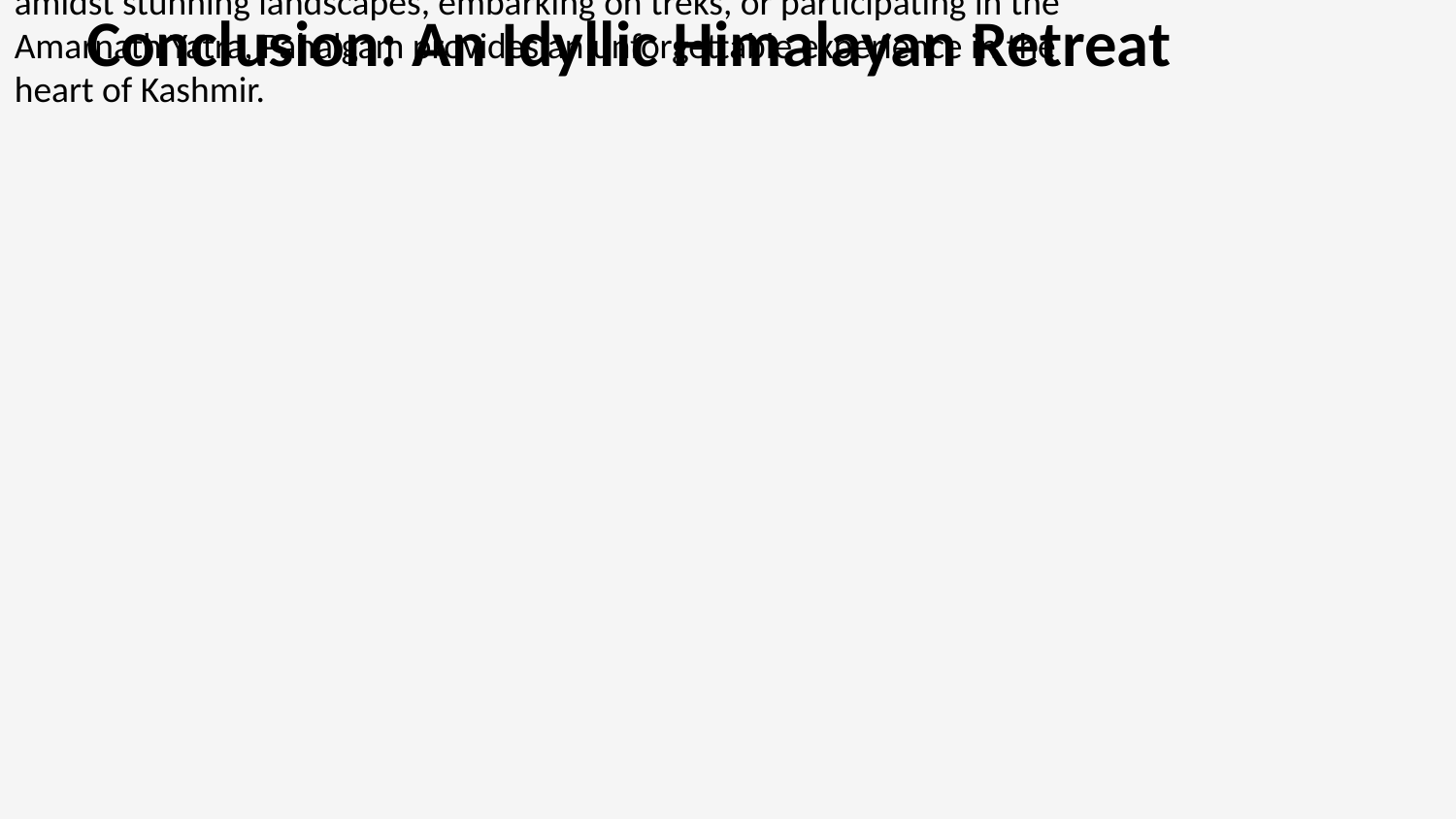

Pahalgam offers a perfect blend of tranquil natural beauty, adventure opportunities, and spiritual significance. Whether seeking relaxation amidst stunning landscapes, embarking on treks, or participating in the Amarnath Yatra, Pahalgam provides an unforgettable experience in the heart of Kashmir.
Conclusion: An Idyllic Himalayan Retreat